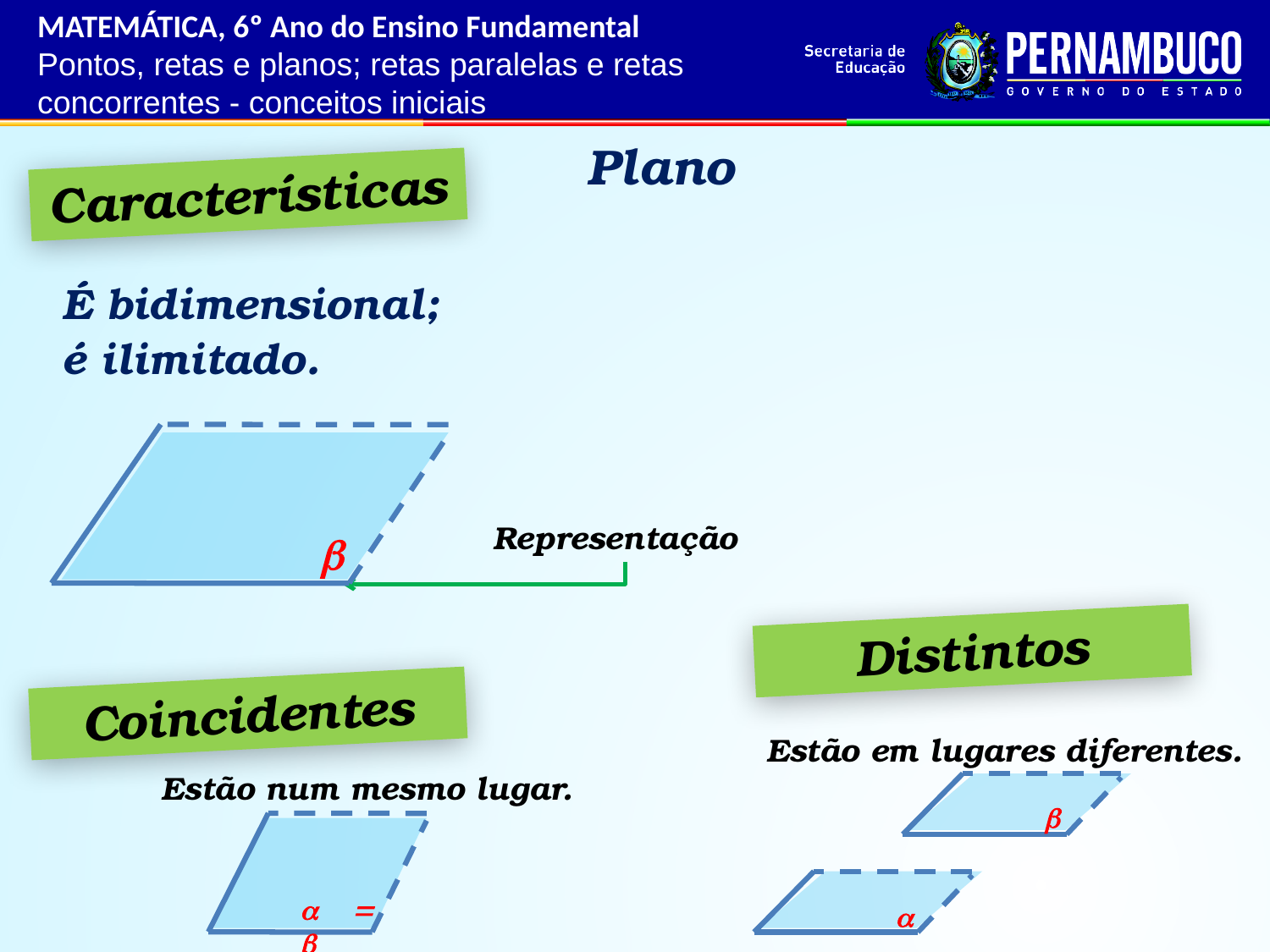

MATEMÁTICA, 6º Ano do Ensino Fundamental
Pontos, retas e planos; retas paralelas e retas concorrentes - conceitos iniciais
Plano
Características
É bidimensional;
é ilimitado.

Representação
β
Distintos
Coincidentes
Estão em lugares diferentes.
Estão num mesmo lugar.

β

α = β
α